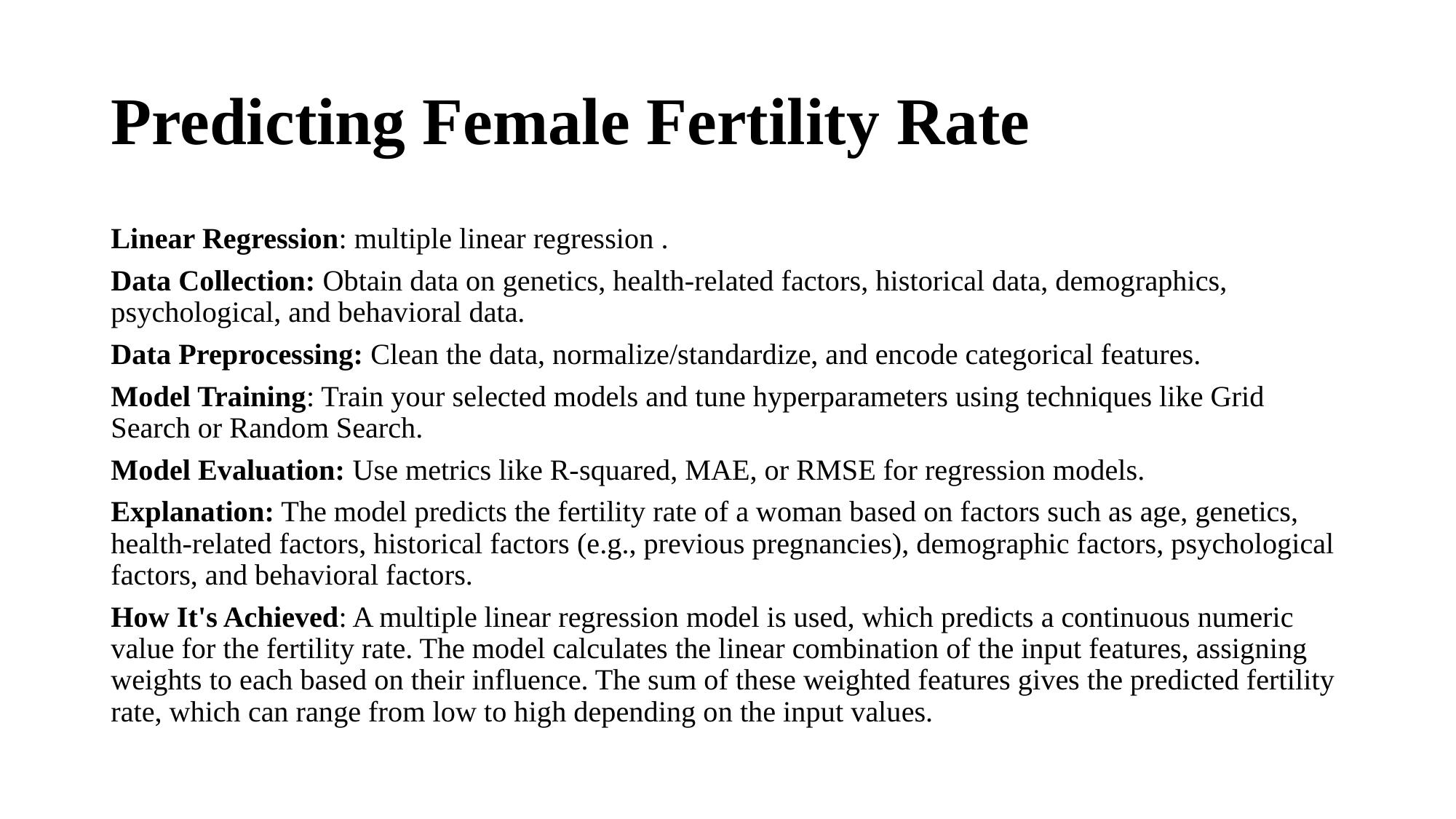

# Predicting Female Fertility Rate
Linear Regression: multiple linear regression .
Data Collection: Obtain data on genetics, health-related factors, historical data, demographics, psychological, and behavioral data.
Data Preprocessing: Clean the data, normalize/standardize, and encode categorical features.
Model Training: Train your selected models and tune hyperparameters using techniques like Grid Search or Random Search.
Model Evaluation: Use metrics like R-squared, MAE, or RMSE for regression models.
Explanation: The model predicts the fertility rate of a woman based on factors such as age, genetics, health-related factors, historical factors (e.g., previous pregnancies), demographic factors, psychological factors, and behavioral factors.
How It's Achieved: A multiple linear regression model is used, which predicts a continuous numeric value for the fertility rate. The model calculates the linear combination of the input features, assigning weights to each based on their influence. The sum of these weighted features gives the predicted fertility rate, which can range from low to high depending on the input values.